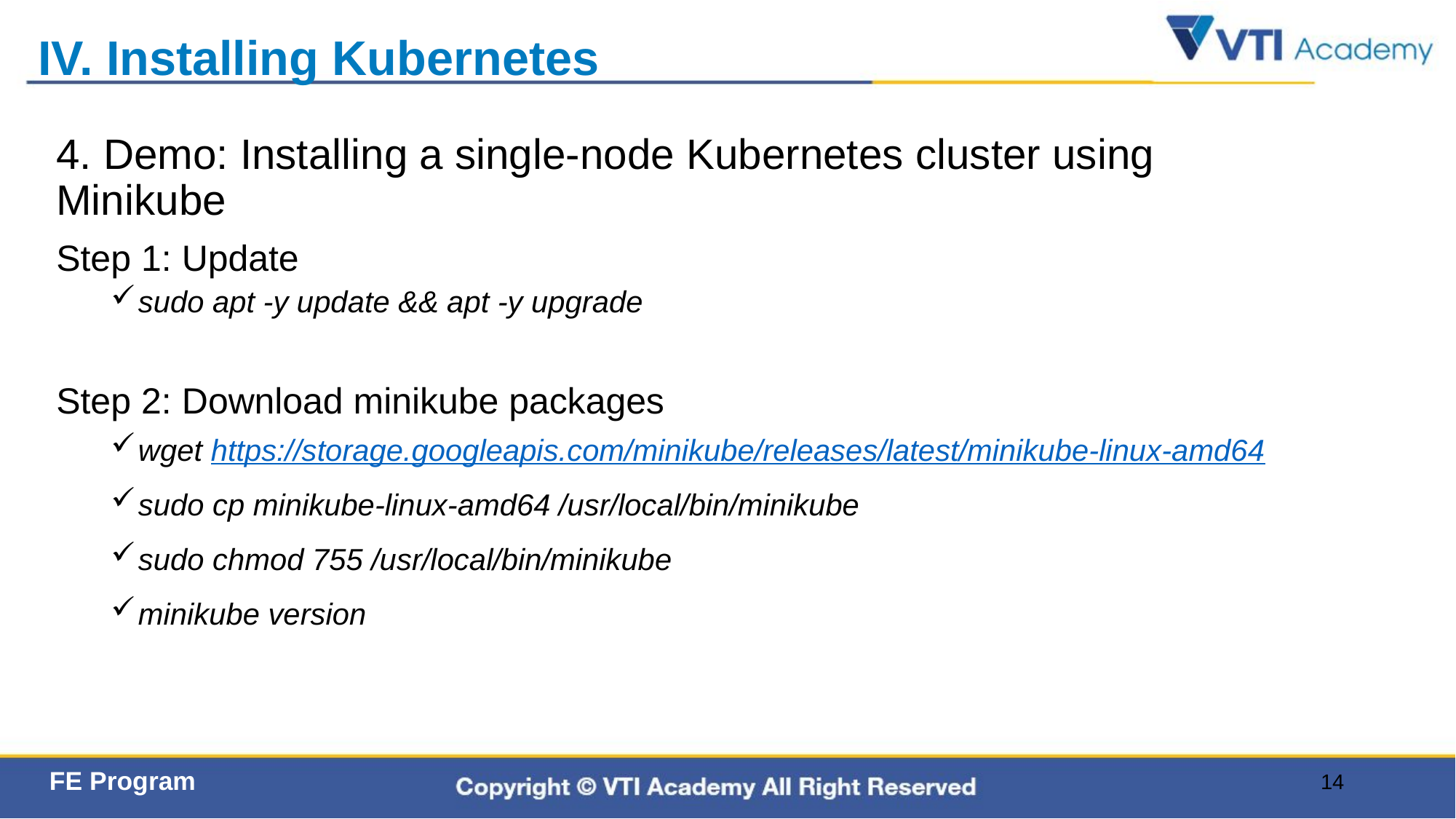

# IV. Installing Kubernetes
4. Demo: Installing a single-node Kubernetes cluster using Minikube
Step 1: Update
sudo apt -y update && apt -y upgrade

Step 2: Download minikube packages
wget https://storage.googleapis.com/minikube/releases/latest/minikube-linux-amd64
sudo cp minikube-linux-amd64 /usr/local/bin/minikube
sudo chmod 755 /usr/local/bin/minikube
minikube version

14